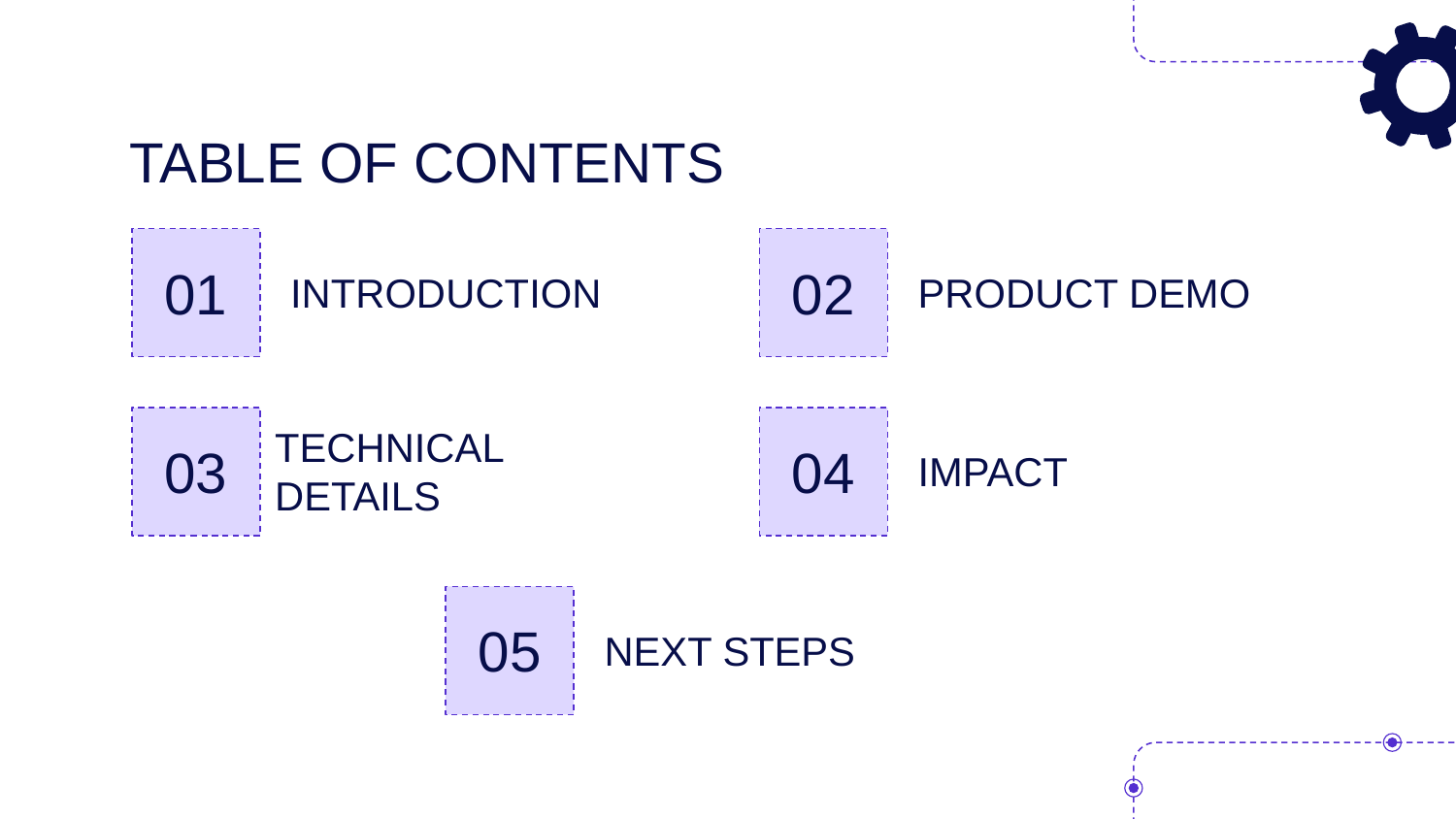

TABLE OF CONTENTS
02
# 01
INTRODUCTION
PRODUCT DEMO
TECHNICAL DETAILS
IMPACT
03
04
NEXT STEPS
05